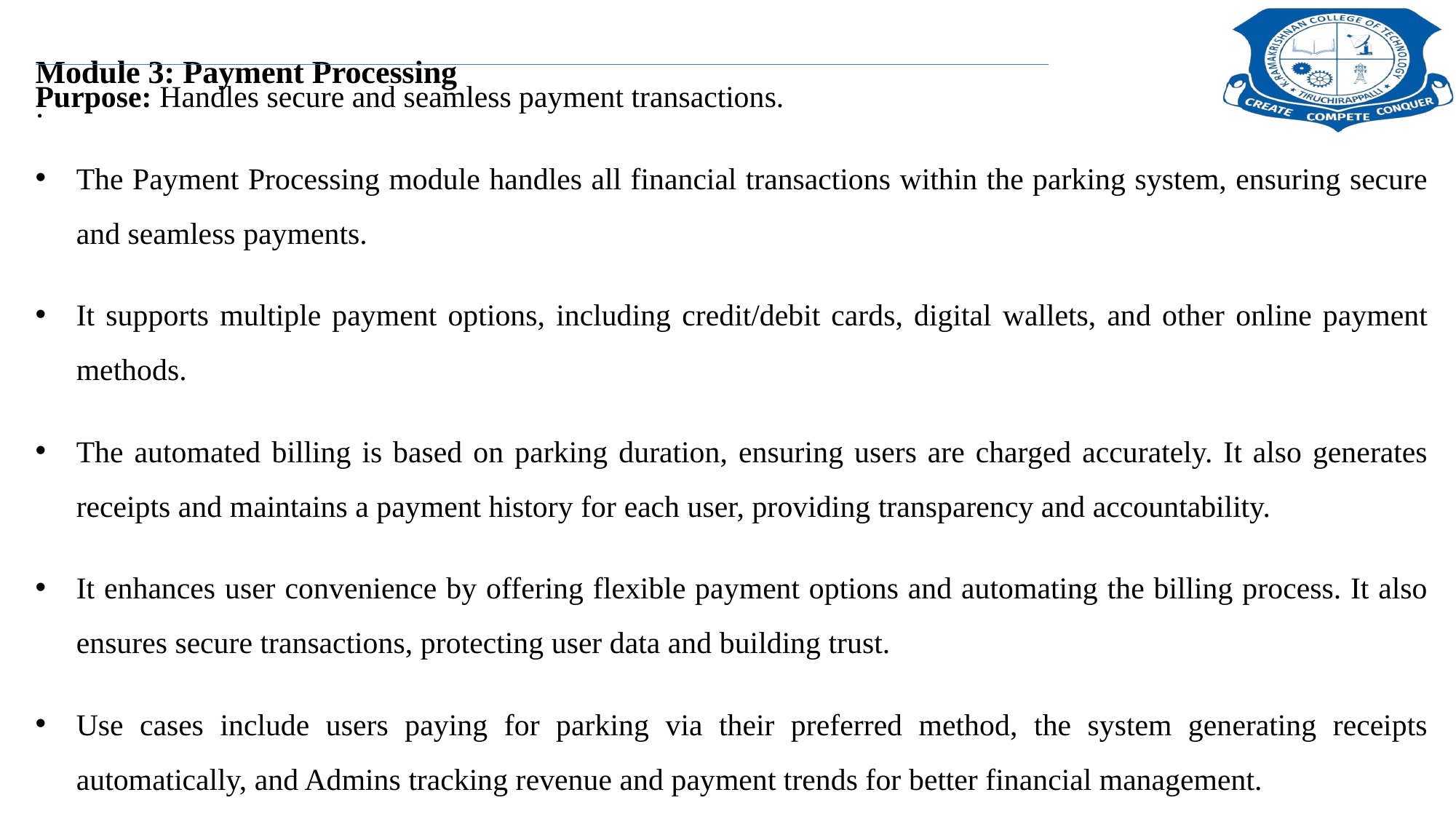

# Module 3: Payment Processing :
Purpose: Handles secure and seamless payment transactions.
The Payment Processing module handles all financial transactions within the parking system, ensuring secure and seamless payments.
It supports multiple payment options, including credit/debit cards, digital wallets, and other online payment methods.
The automated billing is based on parking duration, ensuring users are charged accurately. It also generates receipts and maintains a payment history for each user, providing transparency and accountability.
It enhances user convenience by offering flexible payment options and automating the billing process. It also ensures secure transactions, protecting user data and building trust.
Use cases include users paying for parking via their preferred method, the system generating receipts automatically, and Admins tracking revenue and payment trends for better financial management.